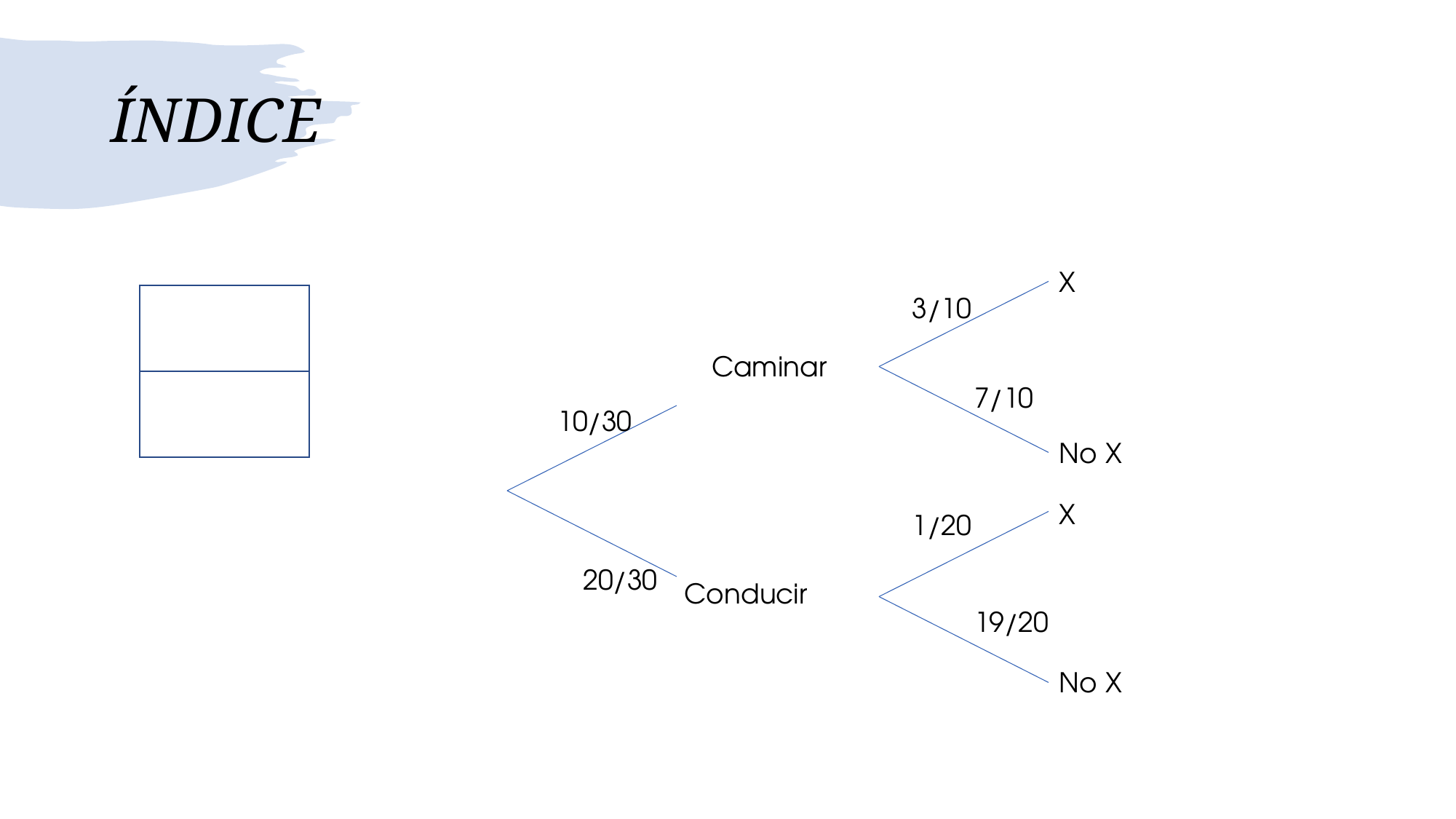

# ÍNDICE
X

3/10
Caminar

7/10
10/30
No X
X
1/20
20/30
Conducir
19/20
No X